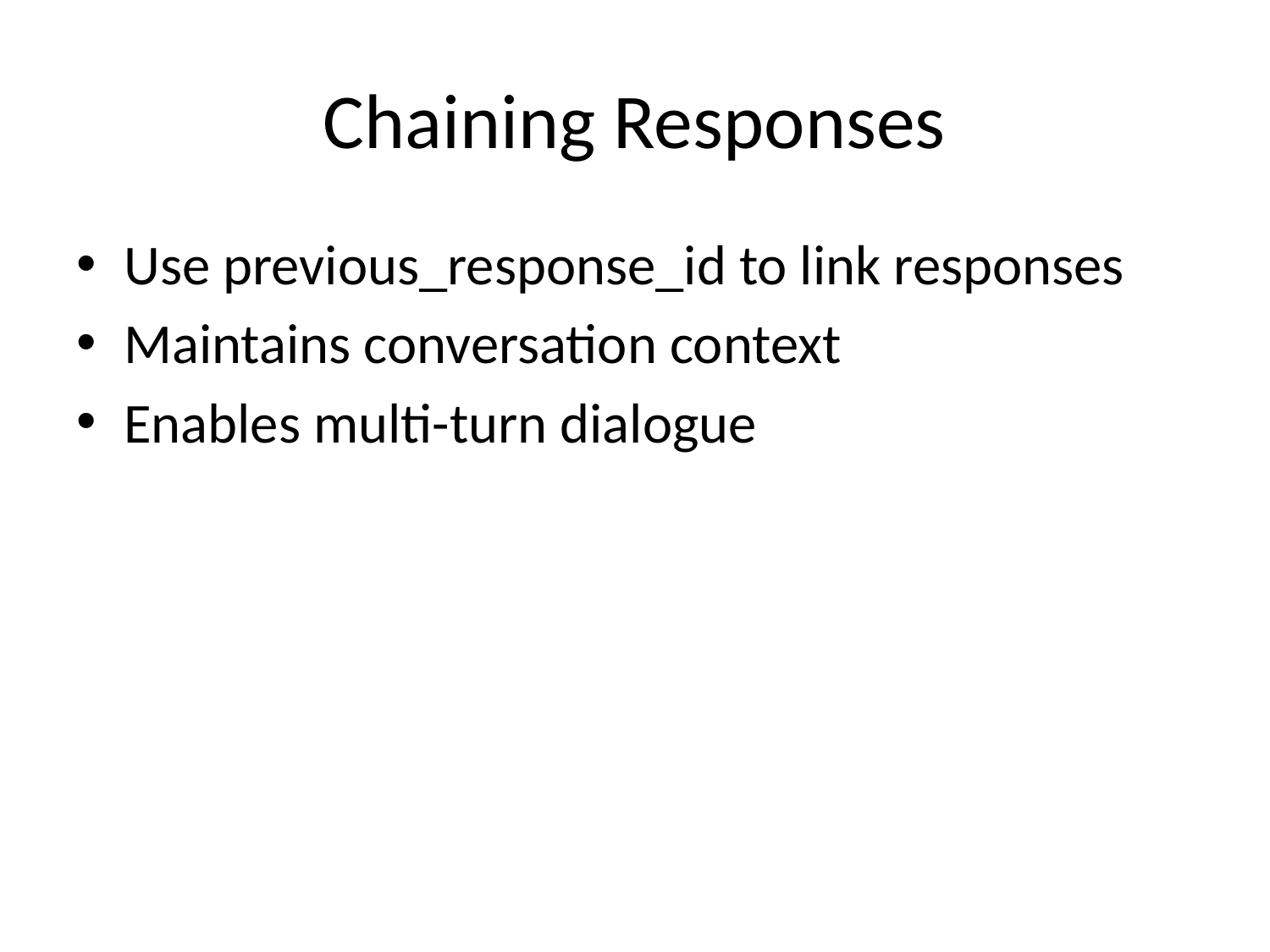

# Chaining Responses
Use previous_response_id to link responses
Maintains conversation context
Enables multi-turn dialogue